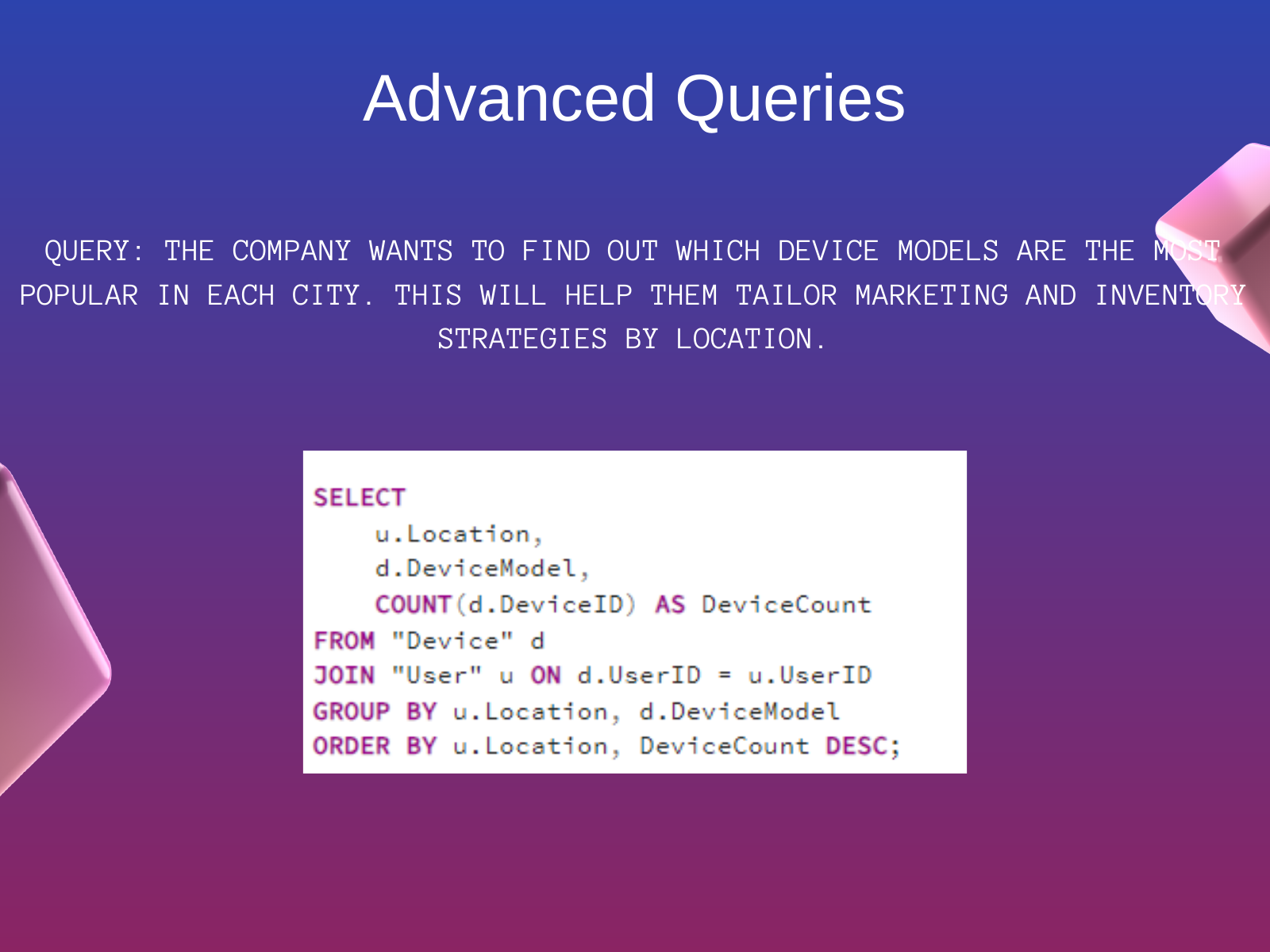

Advanced Queries

QUERY: THE COMPANY WANTS TO FIND OUT WHICH DEVICE MODELS ARE THE MOST POPULAR IN EACH CITY. THIS WILL HELP THEM TAILOR MARKETING AND INVENTORY STRATEGIES BY LOCATION.